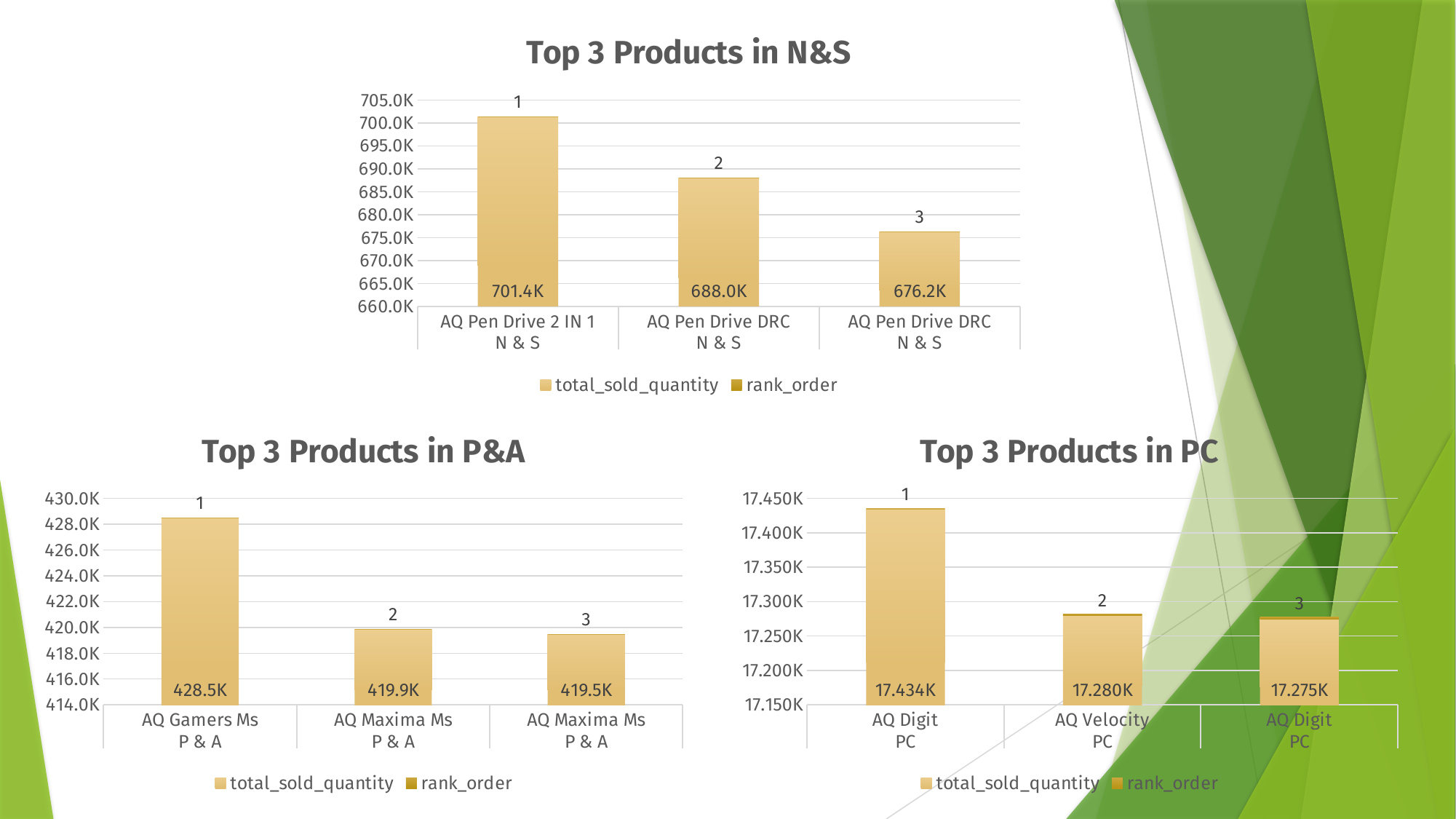

### Chart: Top 3 Products in N&S

| Category | total_sold_quantity | rank_order |
|---|---|---|
| AQ Pen Drive 2 IN 1 | 701373.0 | 1.0 |
| AQ Pen Drive DRC | 688003.0 | 2.0 |
| AQ Pen Drive DRC | 676245.0 | 3.0 |

### Chart: Top 3 Products in P&A

| Category | total_sold_quantity | rank_order |
|---|---|---|
| AQ Gamers Ms | 428498.0 | 1.0 |
| AQ Maxima Ms | 419865.0 | 2.0 |
| AQ Maxima Ms | 419471.0 | 3.0 |

### Chart: Top 3 Products in PC

| Category | total_sold_quantity | rank_order |
|---|---|---|
| AQ Digit | 17434.0 | 1.0 |
| AQ Velocity | 17280.0 | 2.0 |
| AQ Digit | 17275.0 | 3.0 |